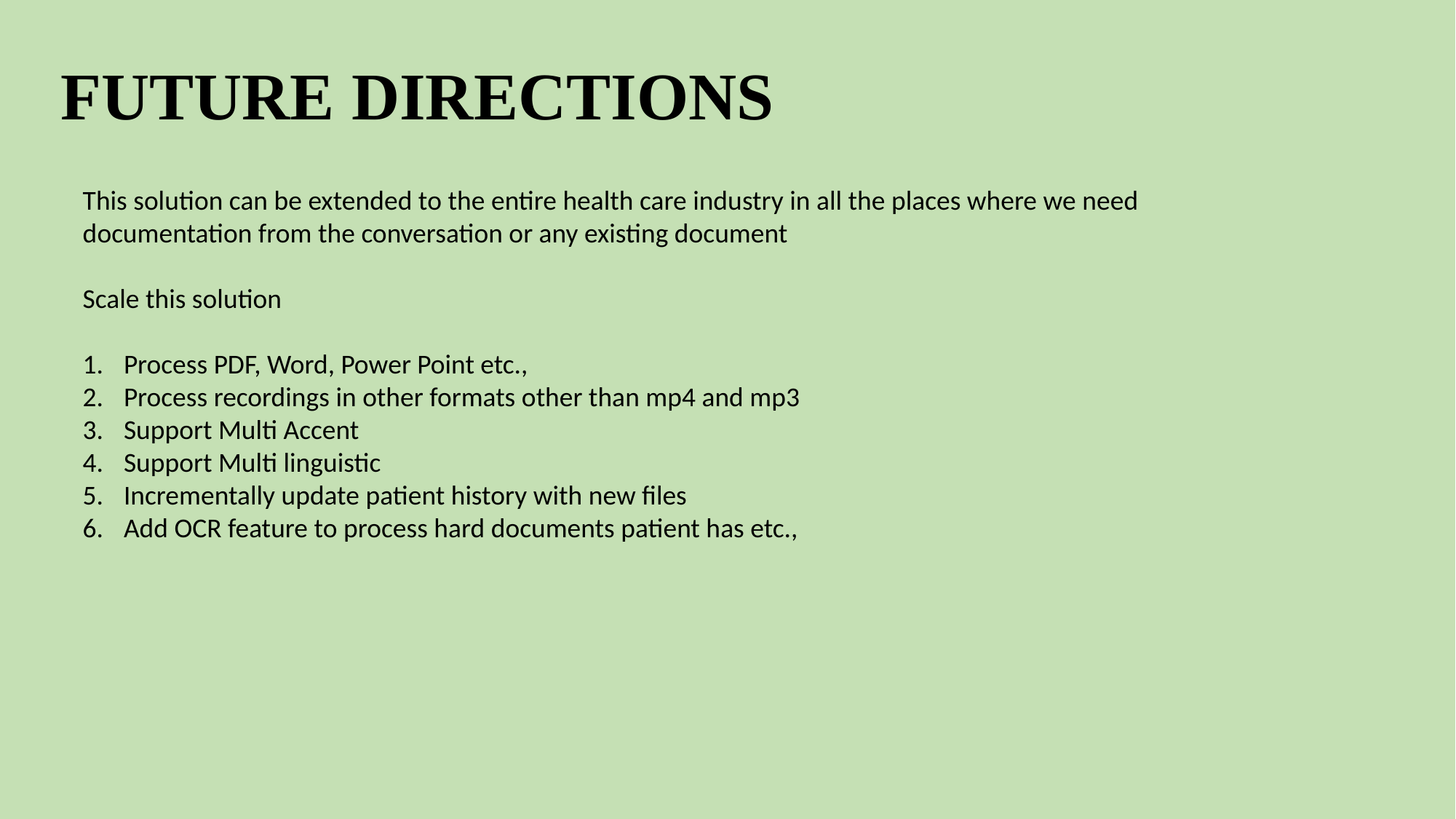

# FUTURE DIRECTIONS
This solution can be extended to the entire health care industry in all the places where we need documentation from the conversation or any existing document

Scale this solution

Process PDF, Word, Power Point etc.,
Process recordings in other formats other than mp4 and mp3
Support Multi Accent
Support Multi linguistic
Incrementally update patient history with new files
Add OCR feature to process hard documents patient has etc.,